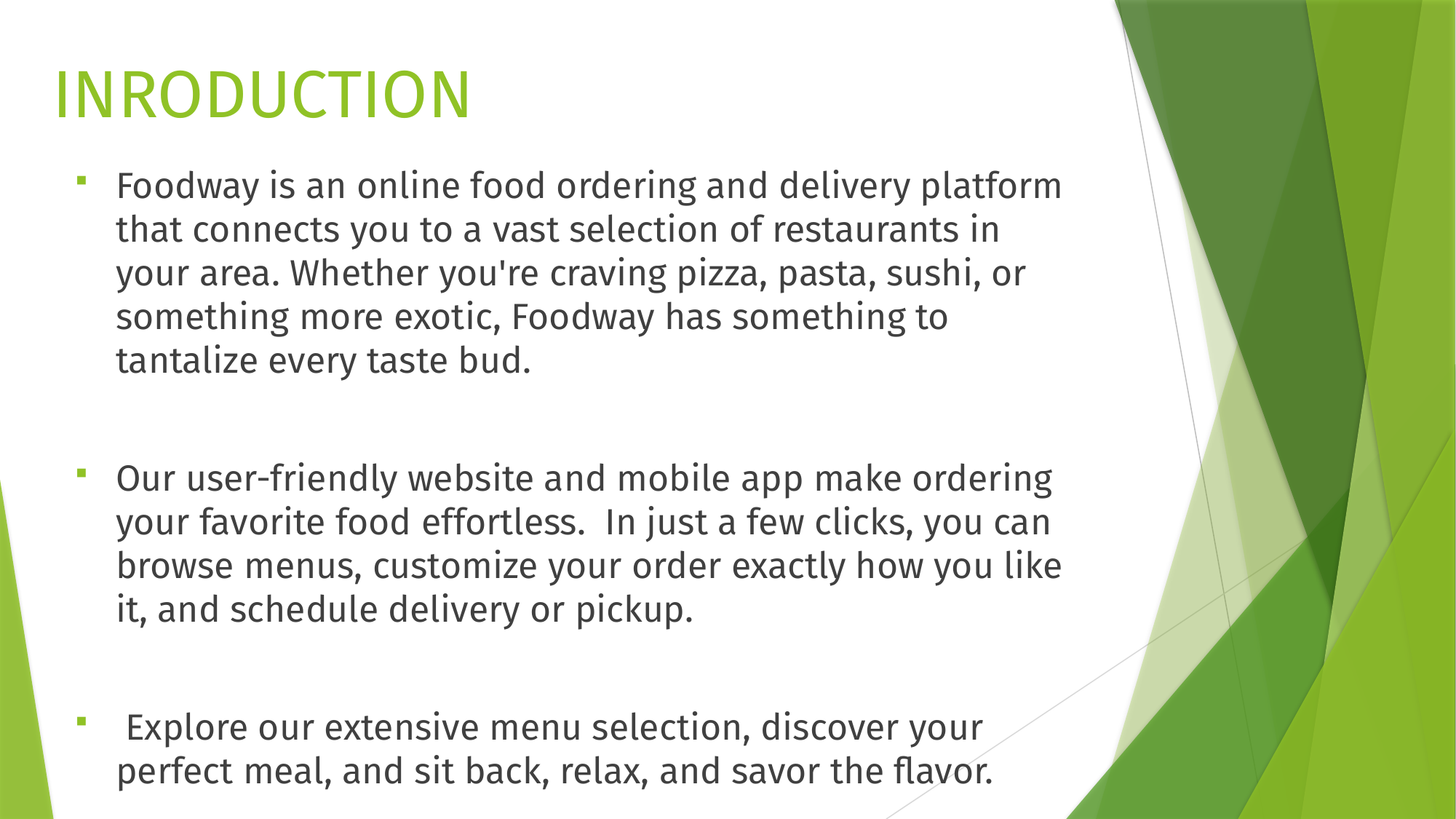

# INRODUCTION
Foodway is an online food ordering and delivery platform that connects you to a vast selection of restaurants in your area. Whether you're craving pizza, pasta, sushi, or something more exotic, Foodway has something to tantalize every taste bud.

Our user-friendly website and mobile app make ordering your favorite food effortless.  In just a few clicks, you can browse menus, customize your order exactly how you like it, and schedule delivery or pickup.

 Explore our extensive menu selection, discover your perfect meal, and sit back, relax, and savor the flavor.